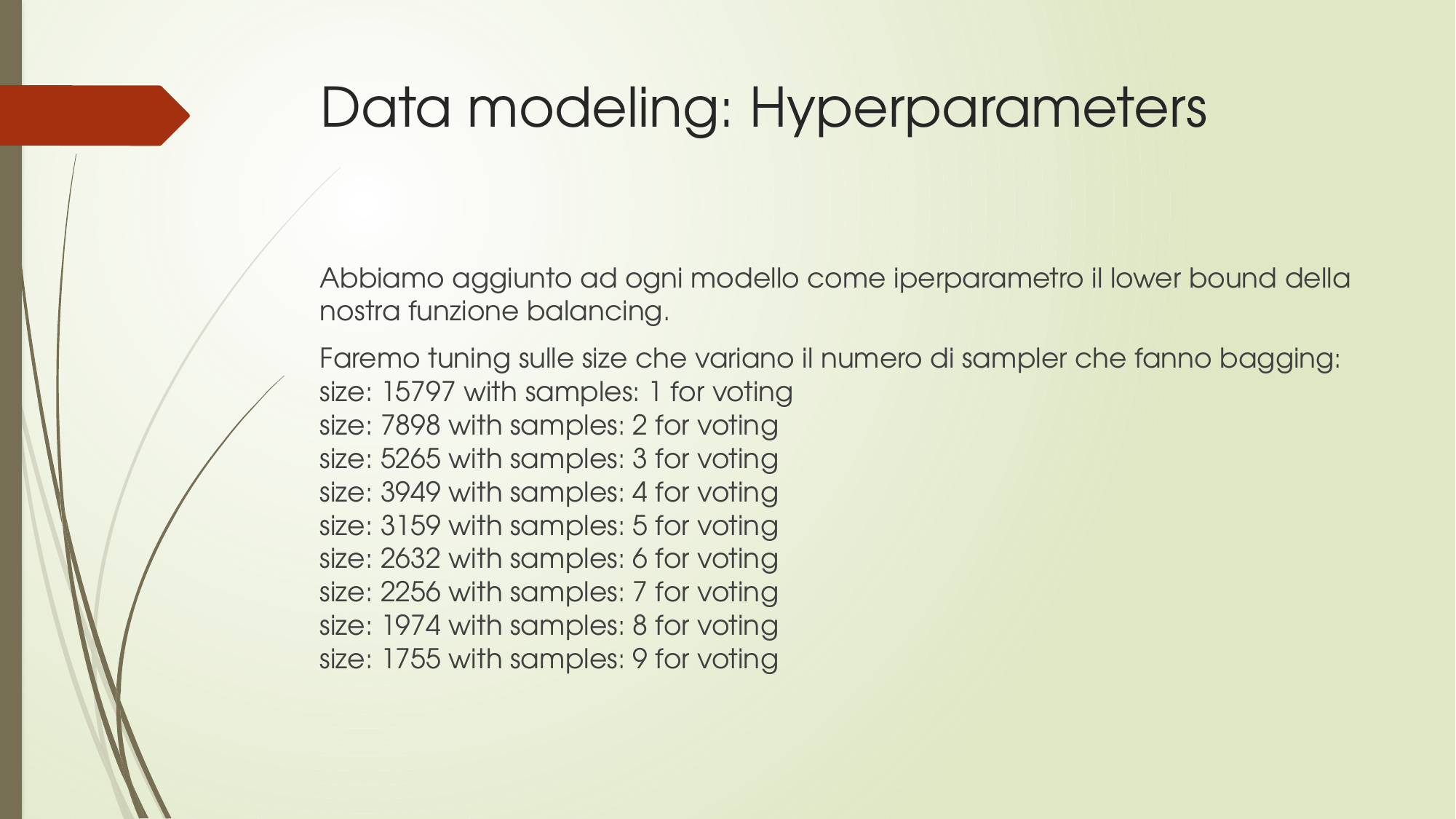

# Data modeling: Hyperparameters
Abbiamo aggiunto ad ogni modello come iperparametro il lower bound della nostra funzione balancing.
Faremo tuning sulle size che variano il numero di sampler che fanno bagging:
size: 15797 with samples: 1 for voting
size: 7898 with samples: 2 for voting
size: 5265 with samples: 3 for voting
size: 3949 with samples: 4 for voting
size: 3159 with samples: 5 for voting
size: 2632 with samples: 6 for voting
size: 2256 with samples: 7 for voting
size: 1974 with samples: 8 for voting
size: 1755 with samples: 9 for voting